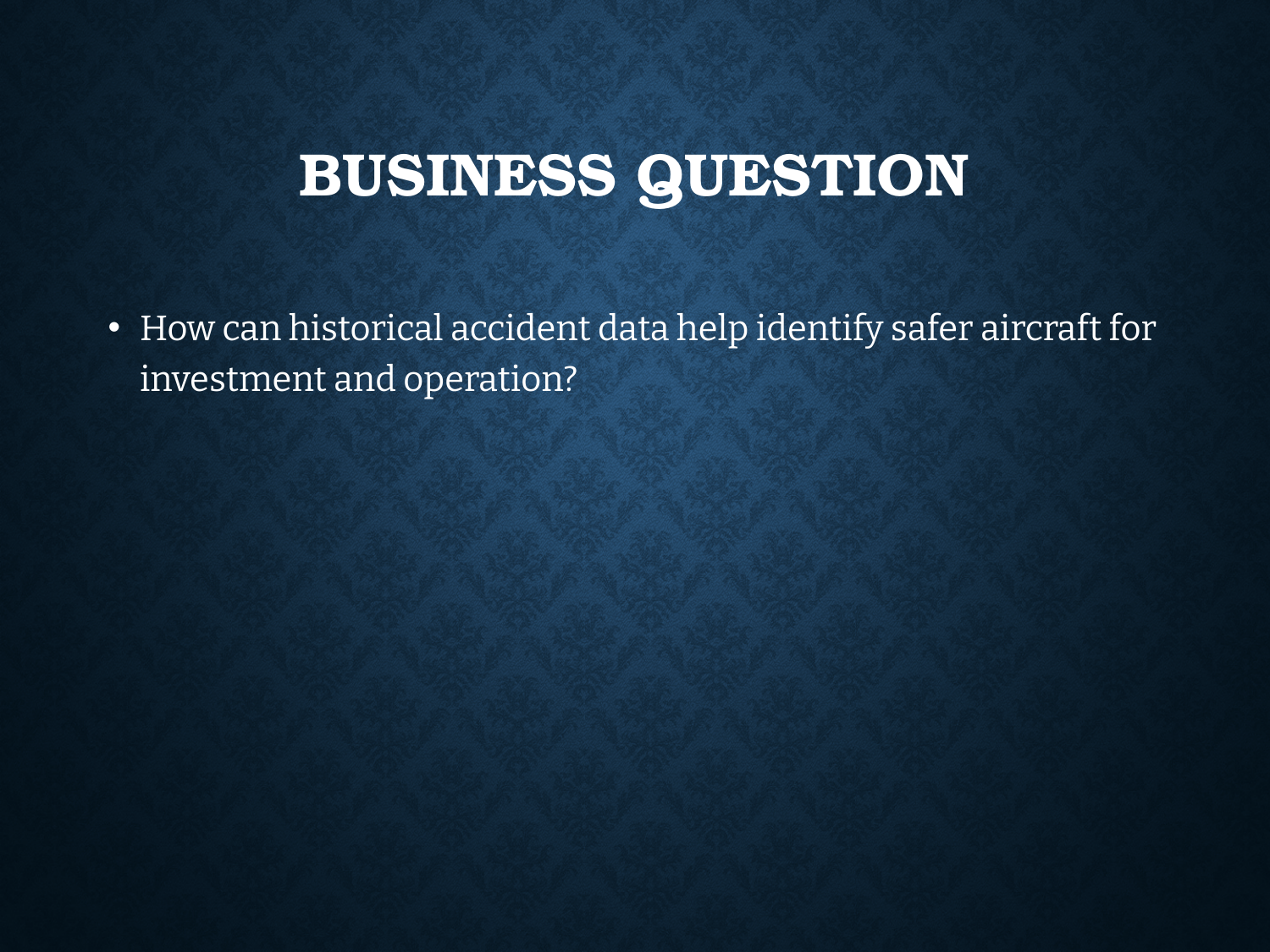

# Business Question
How can historical accident data help identify safer aircraft for investment and operation?